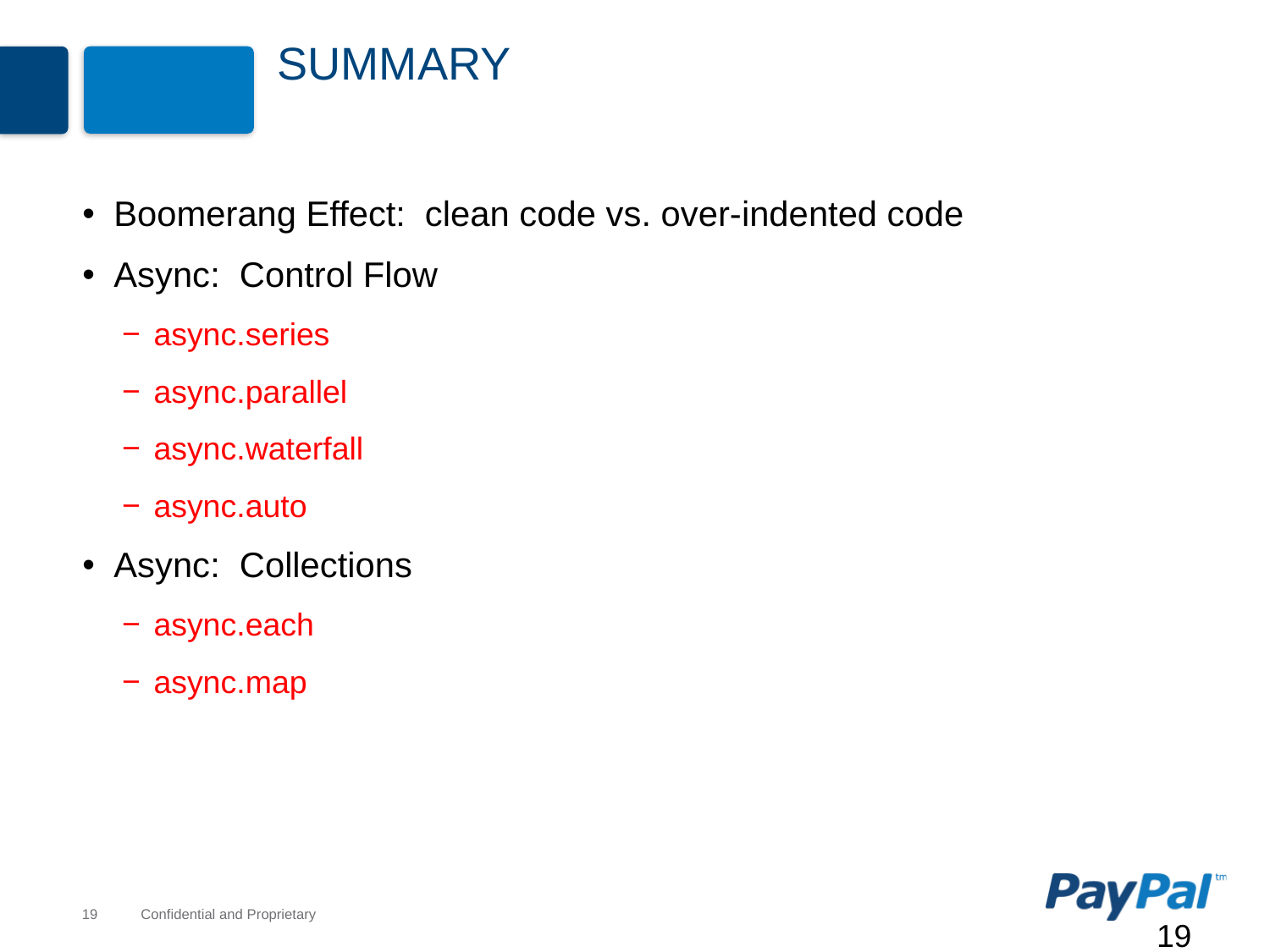

# Summary
Boomerang Effect:  clean code vs. over-indented code
Async:  Control Flow
async.series
async.parallel
async.waterfall
async.auto
Async:  Collections
async.each
async.map
19